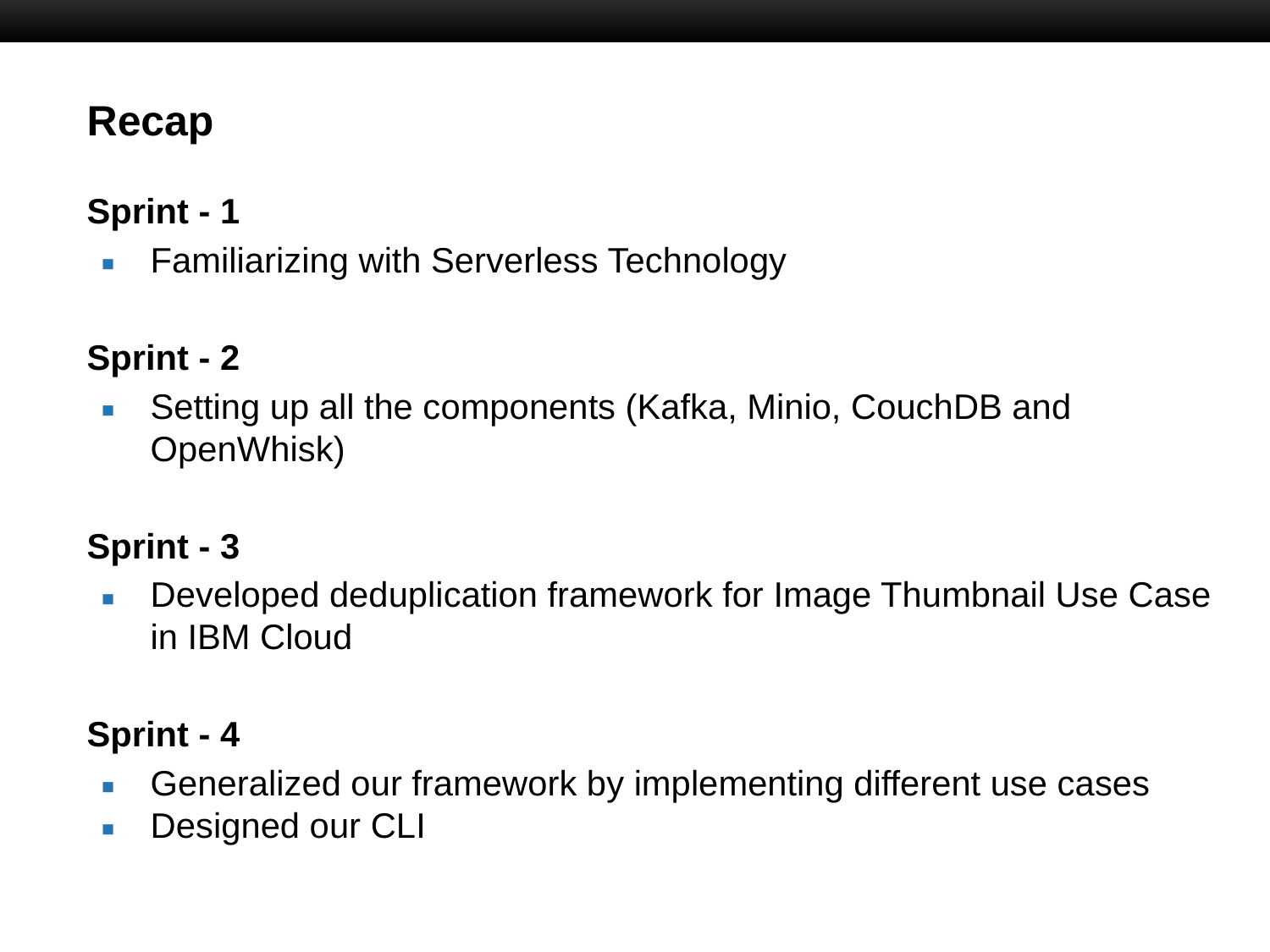

# Recap
Sprint - 1
Familiarizing with Serverless Technology

Sprint - 2
Setting up all the components (Kafka, Minio, CouchDB and OpenWhisk)

Sprint - 3
Developed deduplication framework for Image Thumbnail Use Case in IBM Cloud

Sprint - 4
Generalized our framework by implementing different use cases
Designed our CLI